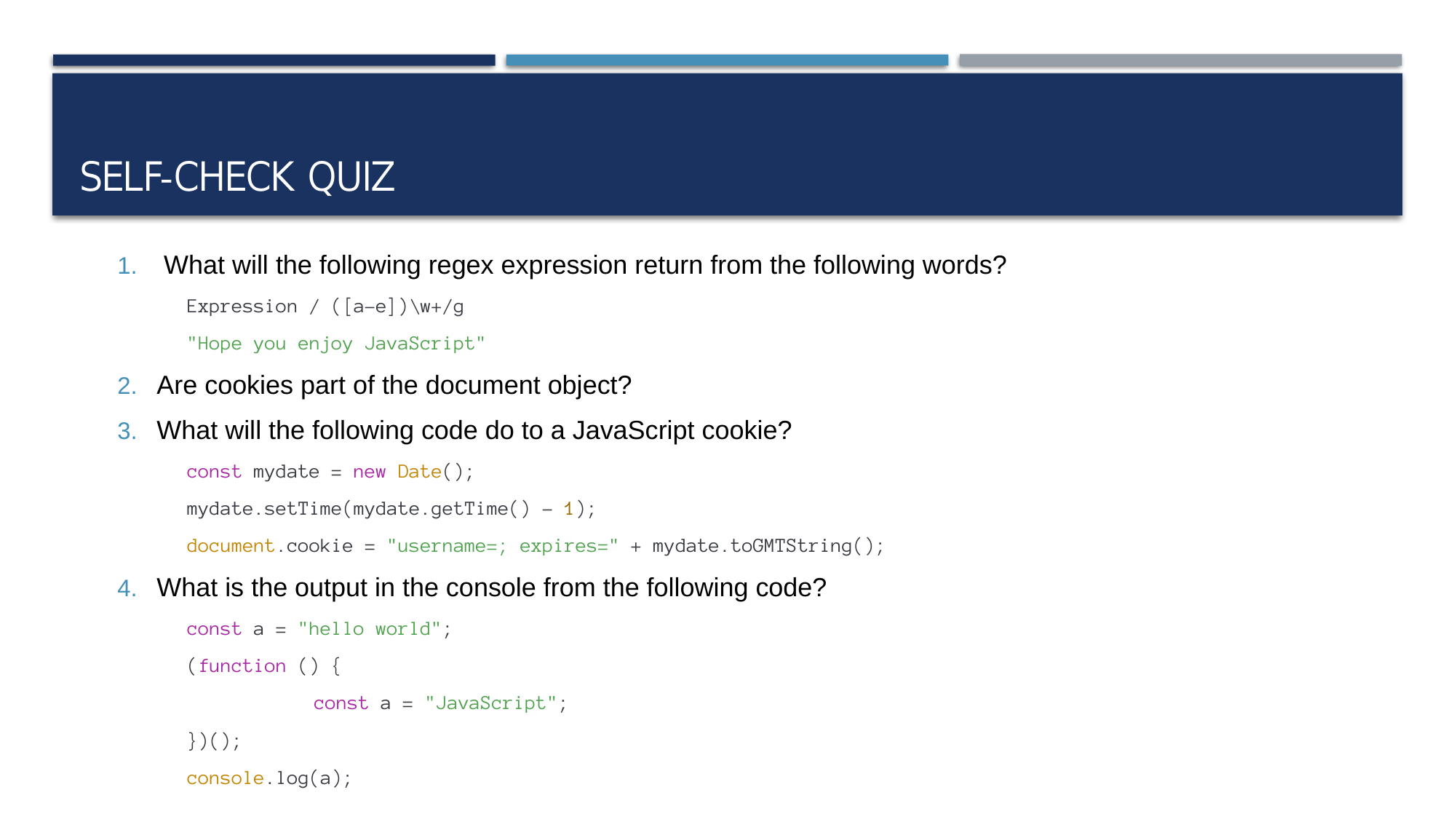

# Self-check quiz
 What will the following regex expression return from the following words?
Expression / ([a-e])\w+/g
"Hope you enjoy JavaScript"
Are cookies part of the document object?
What will the following code do to a JavaScript cookie?
const mydate = new Date();
mydate.setTime(mydate.getTime() - 1);
document.cookie = "username=; expires=" + mydate.toGMTString();
What is the output in the console from the following code?
const a = "hello world";
(function () {
	  const a = "JavaScript";
})();
console.log(a);